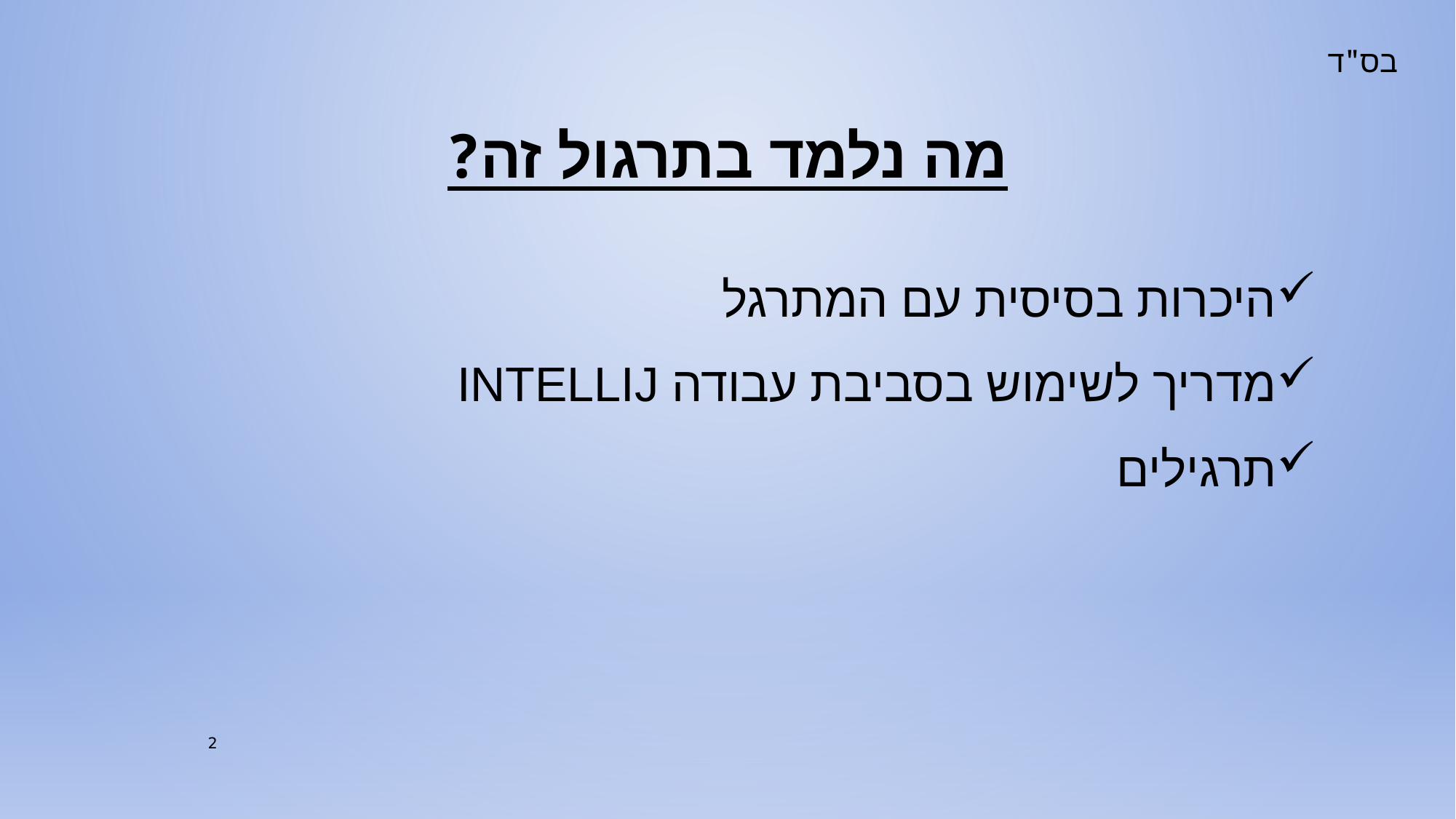

# מה נלמד בתרגול זה?
היכרות בסיסית עם המתרגל
מדריך לשימוש בסביבת עבודה IntelliJ
תרגילים
2